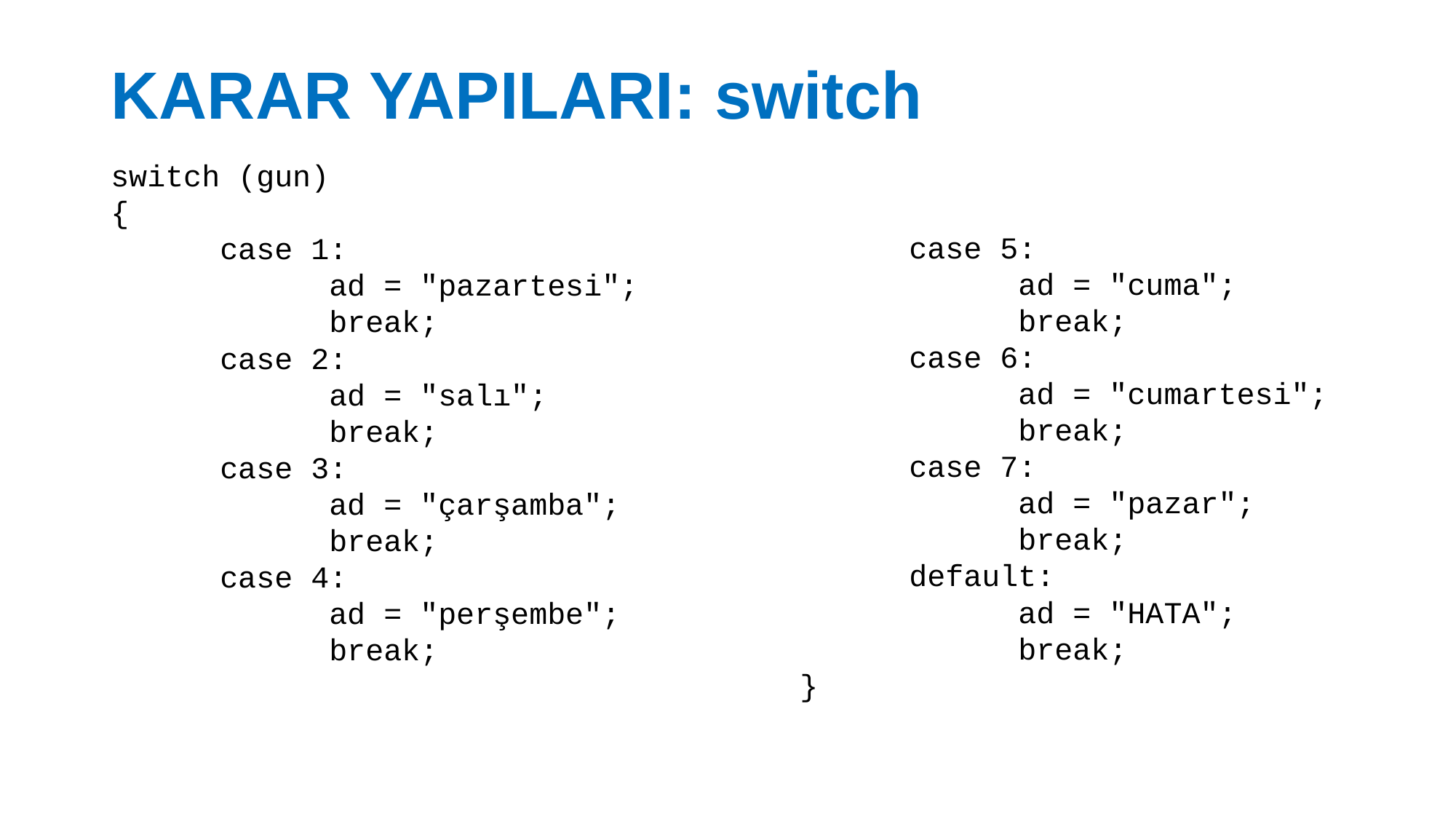

# KARAR YAPILARI: switch
switch (gun)
{
	case 1:
		ad = "pazartesi";
		break;
	case 2:
		ad = "salı";
		break;
	case 3:
		ad = "çarşamba";
		break;
	case 4:
		ad = "perşembe";
		break;
	case 5:
		ad = "cuma";
		break;
	case 6:
		ad = "cumartesi";
		break;
	case 7:
		ad = "pazar";
		break;
	default:
		ad = "HATA";
		break;
}
20.03.2018
26